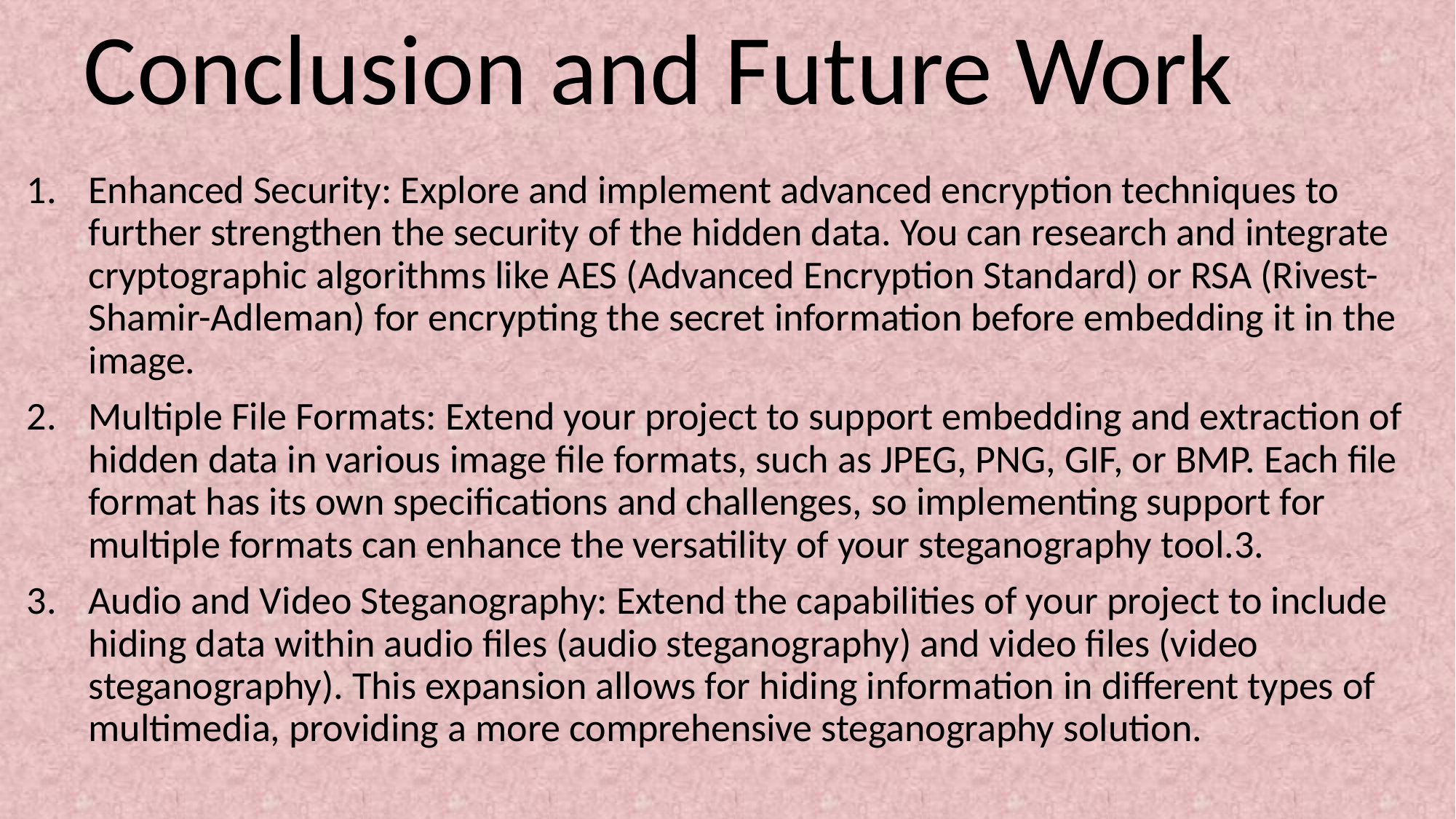

# Conclusion and Future Work

Enhanced Security: Explore and implement advanced encryption techniques to further strengthen the security of the hidden data. You can research and integrate cryptographic algorithms like AES (Advanced Encryption Standard) or RSA (Rivest-Shamir-Adleman) for encrypting the secret information before embedding it in the image.
Multiple File Formats: Extend your project to support embedding and extraction of hidden data in various image file formats, such as JPEG, PNG, GIF, or BMP. Each file format has its own specifications and challenges, so implementing support for multiple formats can enhance the versatility of your steganography tool.3.
Audio and Video Steganography: Extend the capabilities of your project to include hiding data within audio files (audio steganography) and video files (video steganography). This expansion allows for hiding information in different types of multimedia, providing a more comprehensive steganography solution.